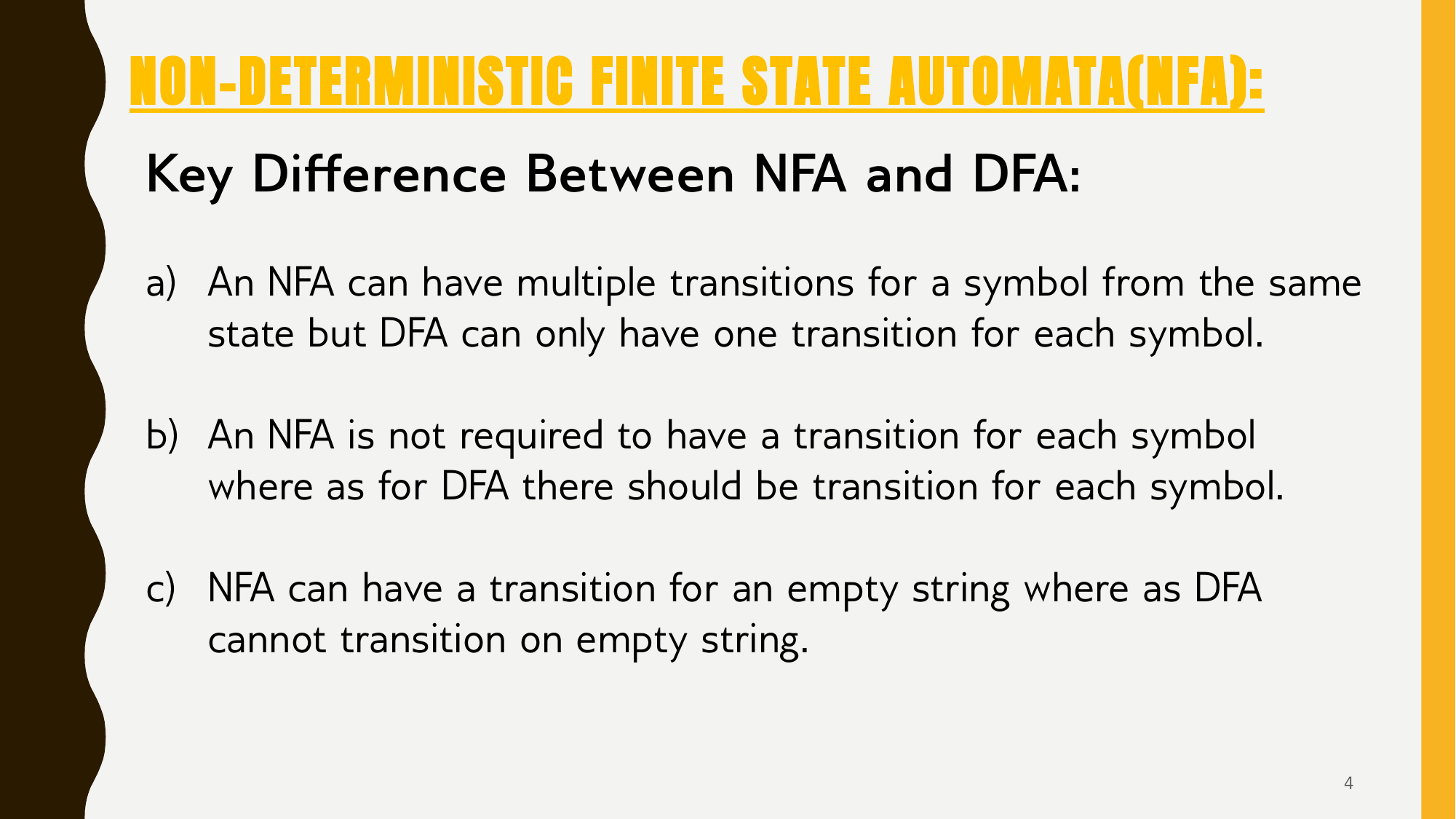

# Non-Deterministic Finite state Automata(nFA):
Key Difference Between NFA and DFA:

An NFA can have multiple transitions for a symbol from the same state but DFA can only have one transition for each symbol.

An NFA is not required to have a transition for each symbol where as for DFA there should be transition for each symbol.

NFA can have a transition for an empty string where as DFA cannot transition on empty string.
4